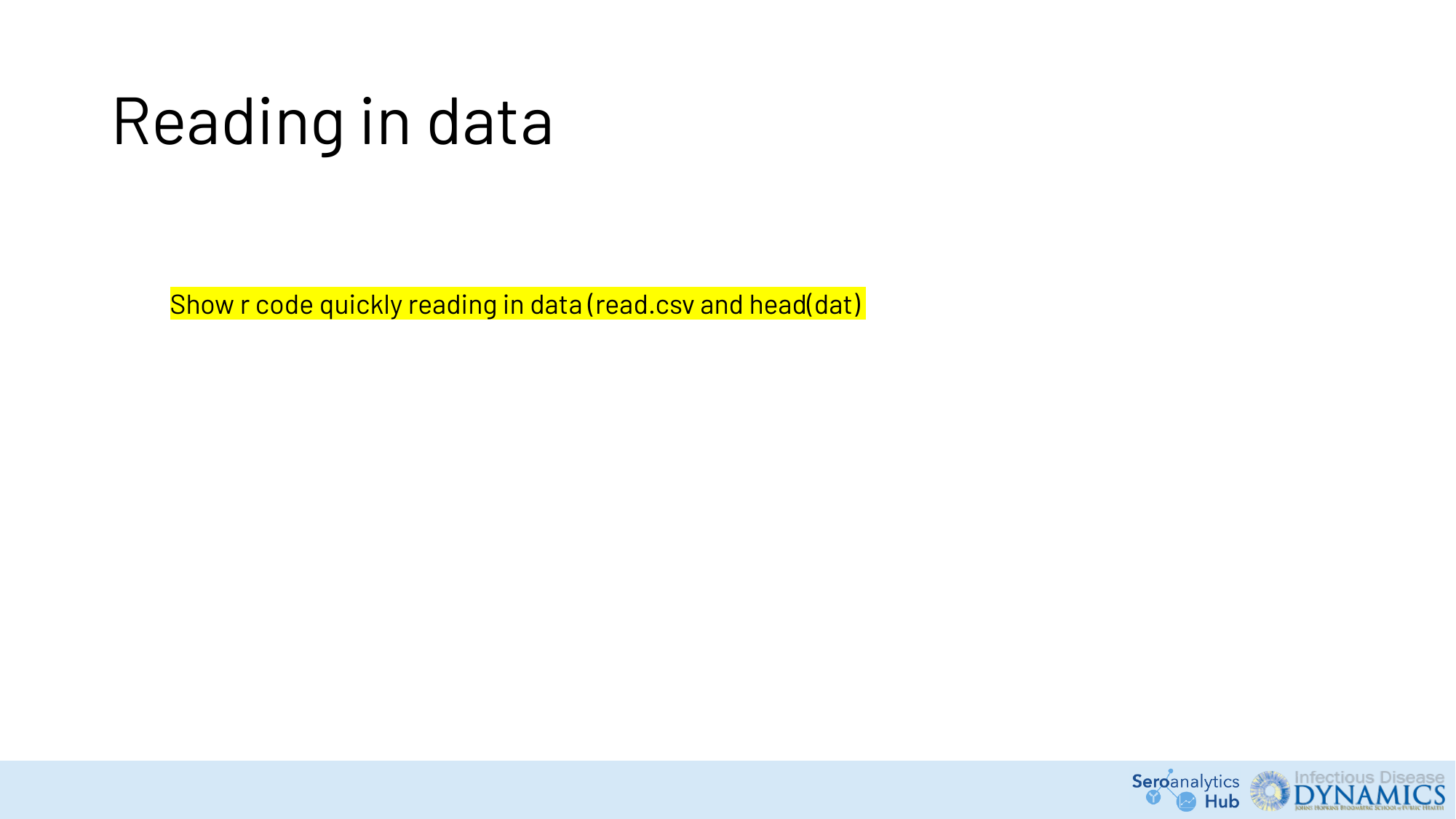

# Reading in data
Show r code quickly reading in data (read.csv and head(dat)